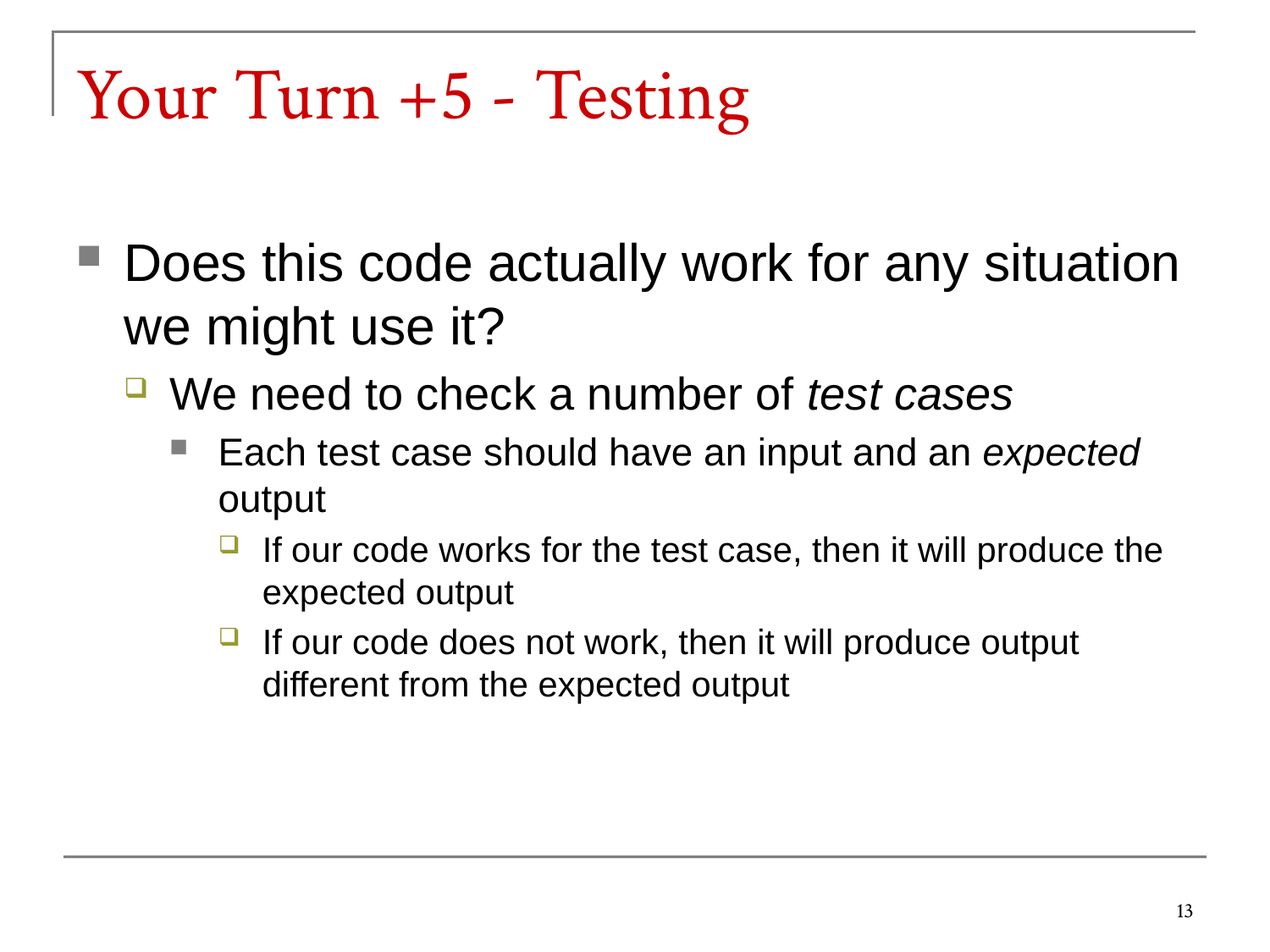

# Your Turn +5 - Testing
Does this code actually work for any situation we might use it?
We need to check a number of test cases
Each test case should have an input and an expected output
If our code works for the test case, then it will produce the expected output
If our code does not work, then it will produce output different from the expected output
13